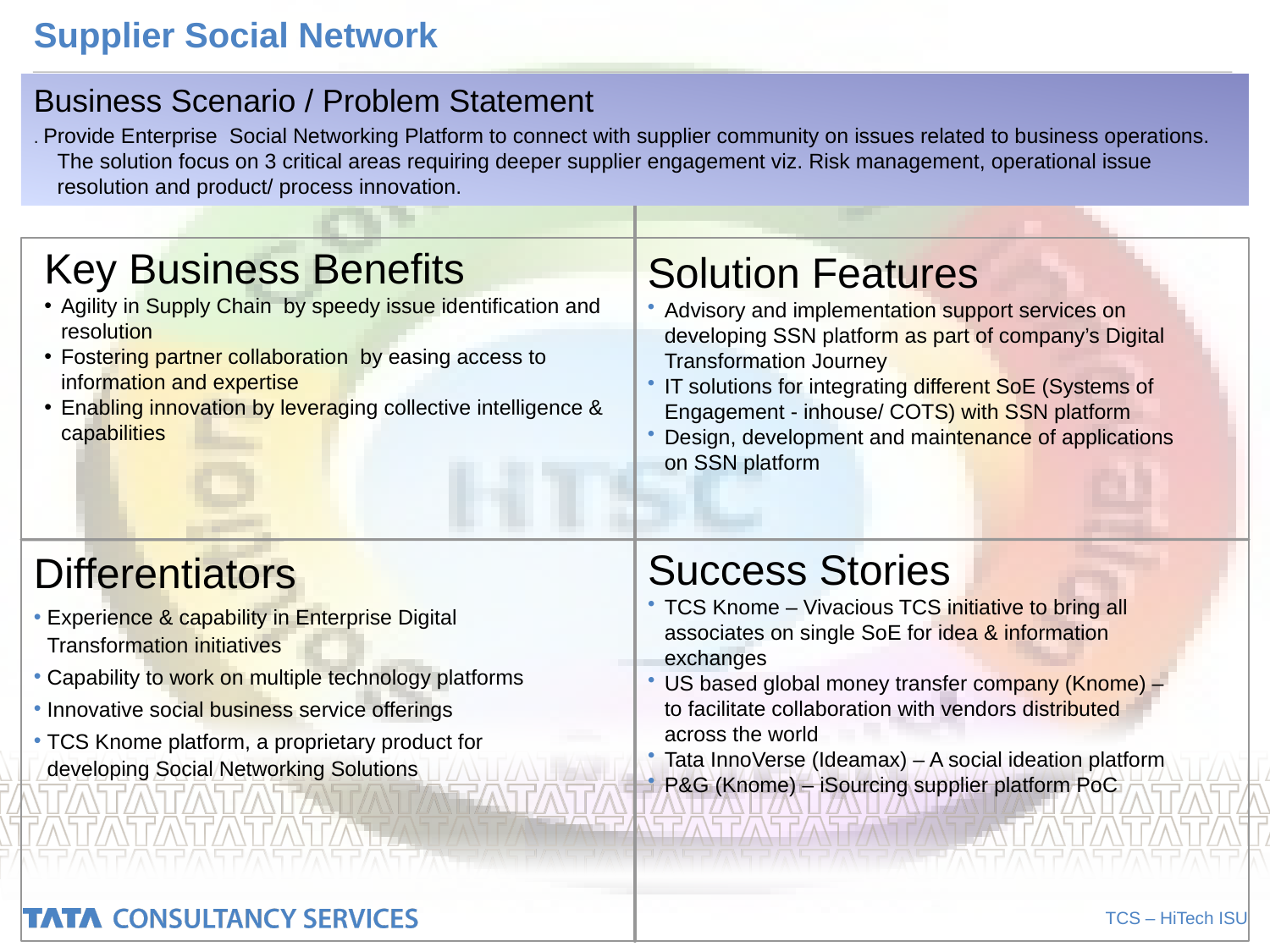

# Supplier Social Network
Business Scenario / Problem Statement
. Provide Enterprise  Social Networking Platform to connect with supplier community on issues related to business operations. The solution focus on 3 critical areas requiring deeper supplier engagement viz. Risk management, operational issue resolution and product/ process innovation.
Key Business Benefits
Agility in Supply Chain  by speedy issue identification and resolution
Fostering partner collaboration  by easing access to information and expertise
Enabling innovation by leveraging collective intelligence & capabilities

Solution Features
Advisory and implementation support services on developing SSN platform as part of company’s Digital Transformation Journey
IT solutions for integrating different SoE (Systems of Engagement - inhouse/ COTS) with SSN platform
Design, development and maintenance of applications on SSN platform
Success Stories
TCS Knome – Vivacious TCS initiative to bring all associates on single SoE for idea & information exchanges
US based global money transfer company (Knome) – to facilitate collaboration with vendors distributed across the world
Tata InnoVerse (Ideamax) – A social ideation platform
P&G (Knome) – iSourcing supplier platform PoC

Differentiators
Experience & capability in Enterprise Digital Transformation initiatives
Capability to work on multiple technology platforms
Innovative social business service offerings
TCS Knome platform, a proprietary product for developing Social Networking Solutions